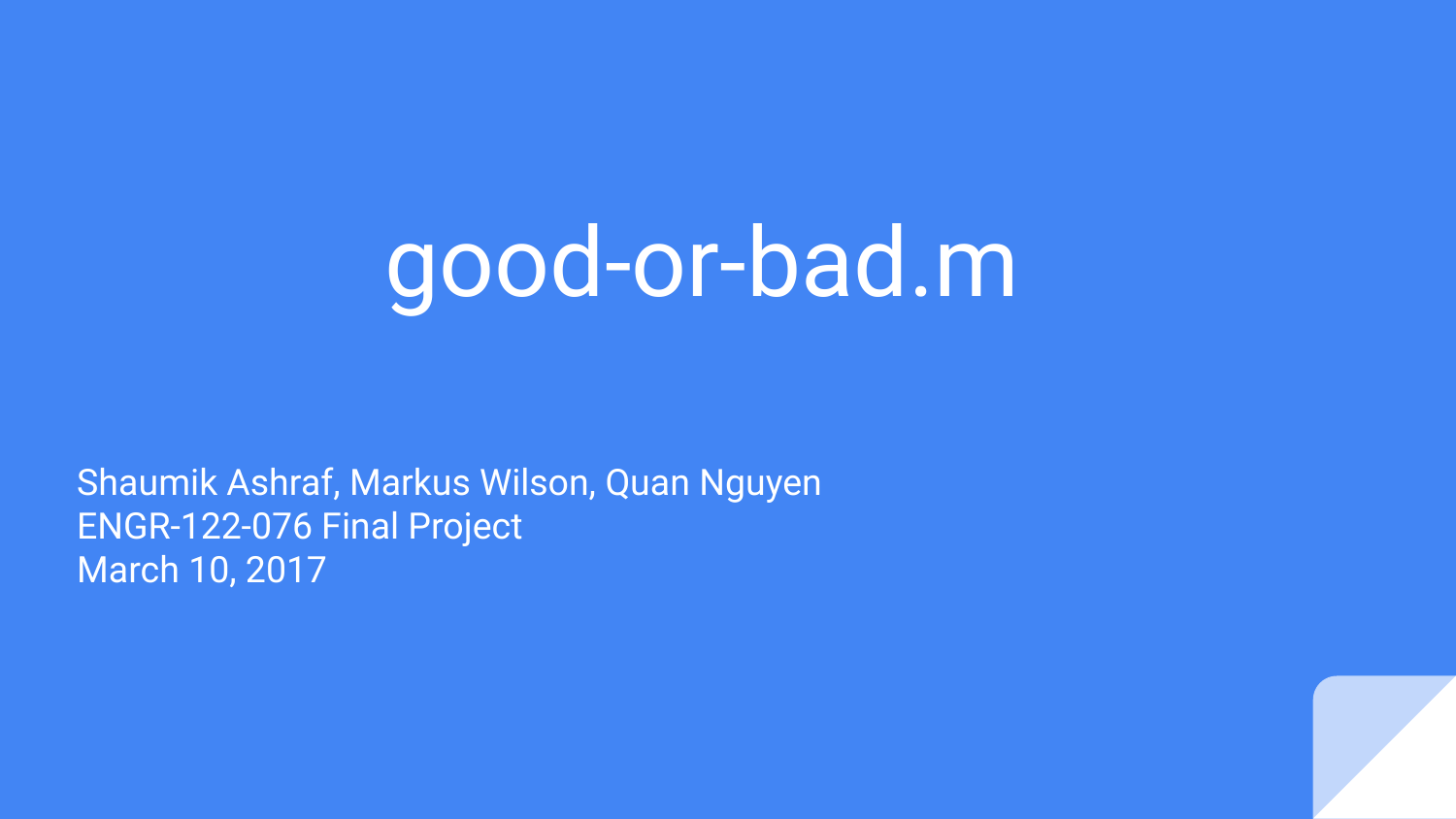

# good-or-bad.m
Shaumik Ashraf, Markus Wilson, Quan Nguyen
ENGR-122-076 Final Project
March 10, 2017